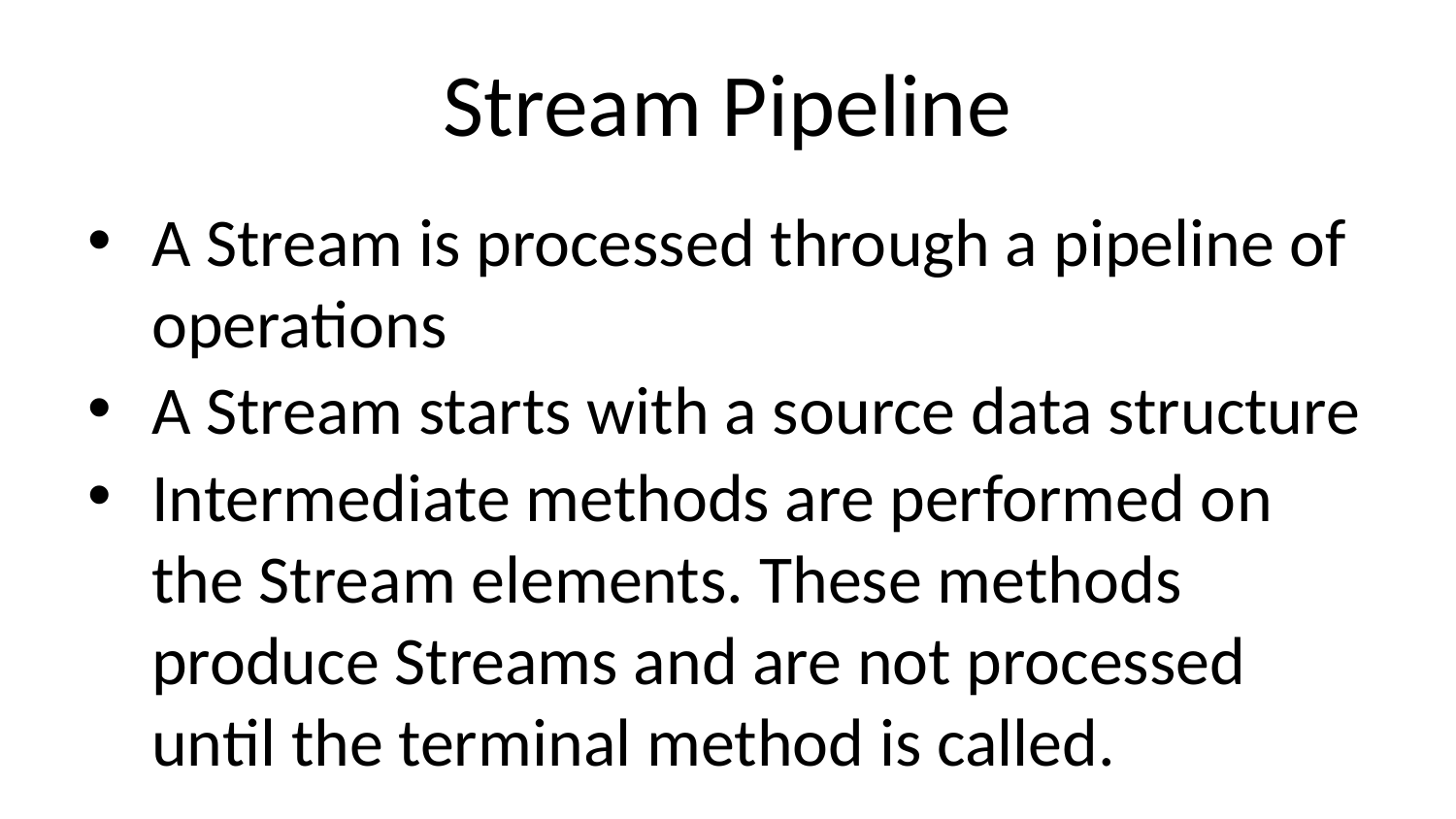

# Stream Pipeline
A Stream is processed through a pipeline of operations
A Stream starts with a source data structure
Intermediate methods are performed on the Stream elements. These methods produce Streams and are not processed until the terminal method is called.